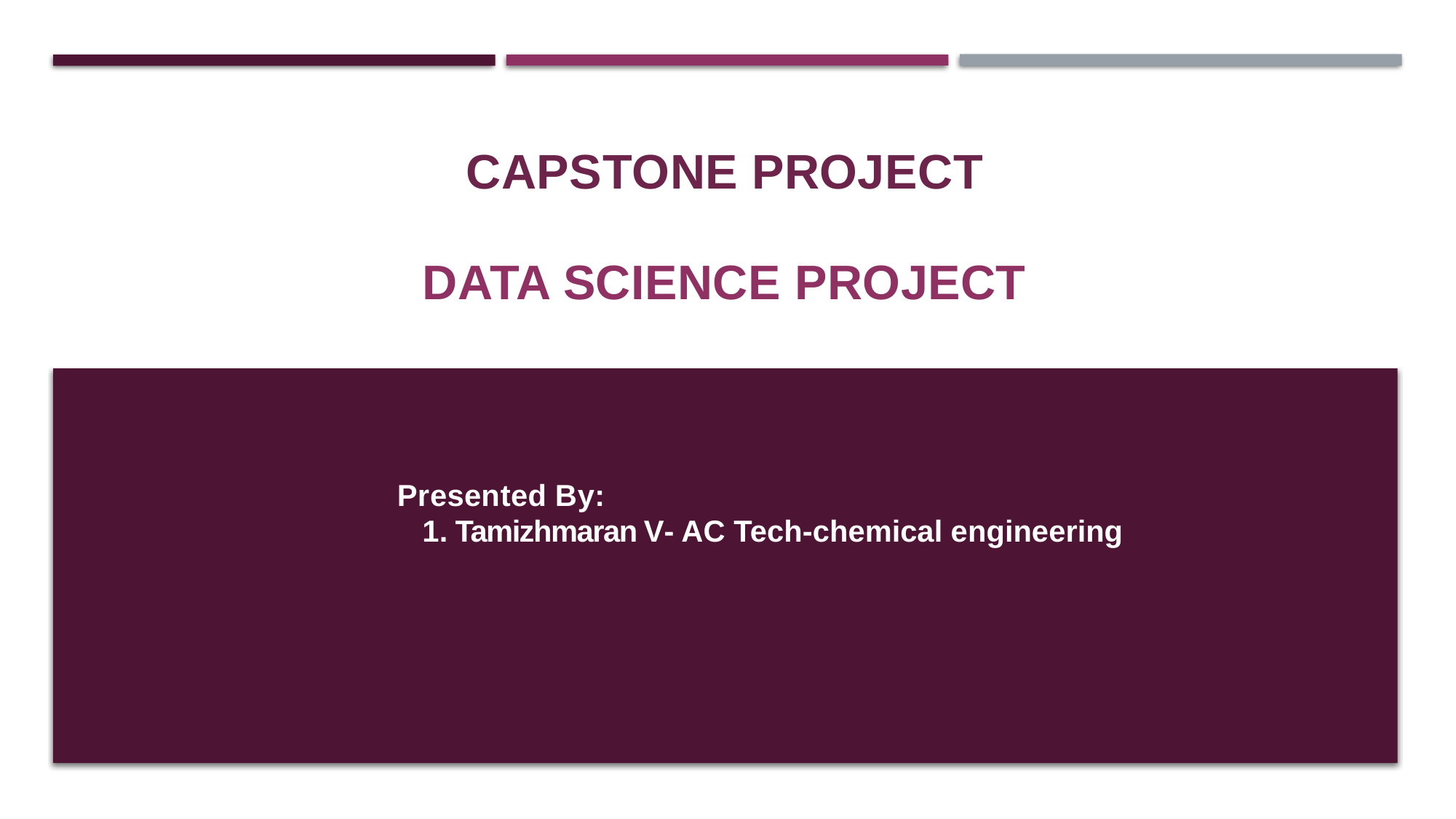

CAPSTONE PROJECT
#
DATA SCIENCE PROJECT

Presented By:
1. Tamizhmaran V- AC Tech-chemical engineering